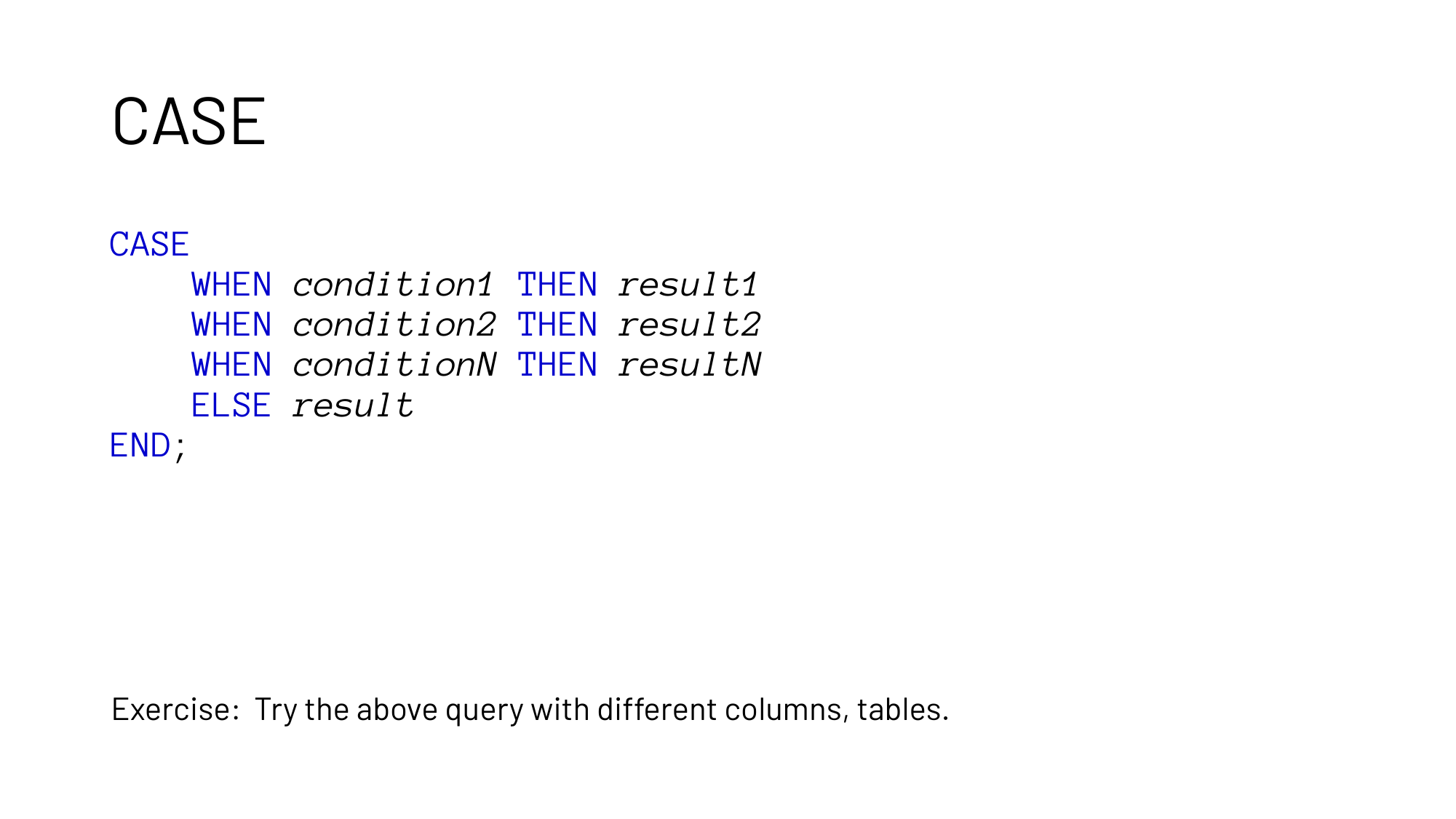

# CASE
CASE
    WHEN condition1 THEN result1
    WHEN condition2 THEN result2
    WHEN conditionN THEN resultN
    ELSE result
END;

Exercise:  Try the above query with different columns, tables.